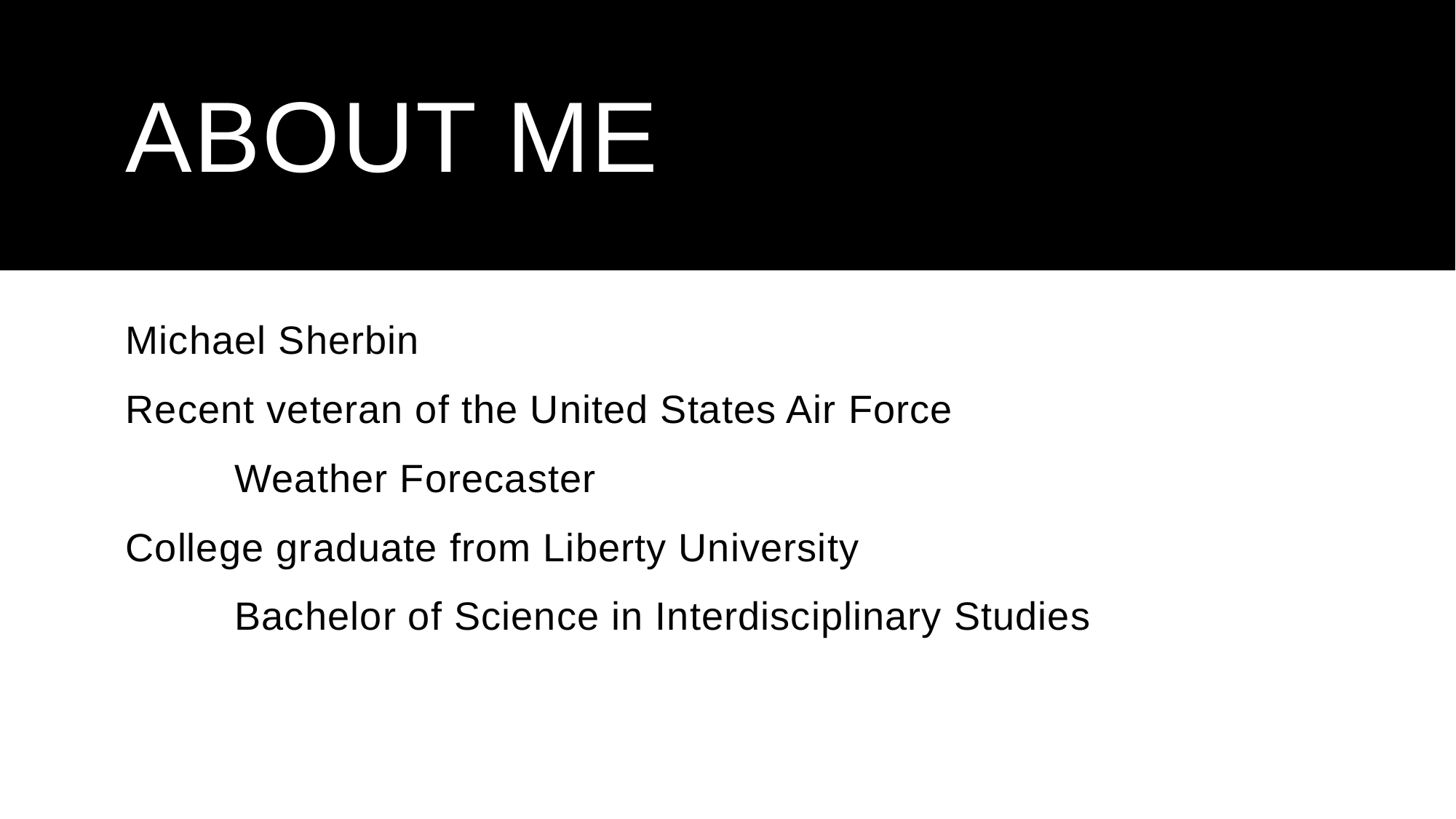

# About Me
Michael Sherbin
Recent veteran of the United States Air Force
	Weather Forecaster
College graduate from Liberty University
	Bachelor of Science in Interdisciplinary Studies